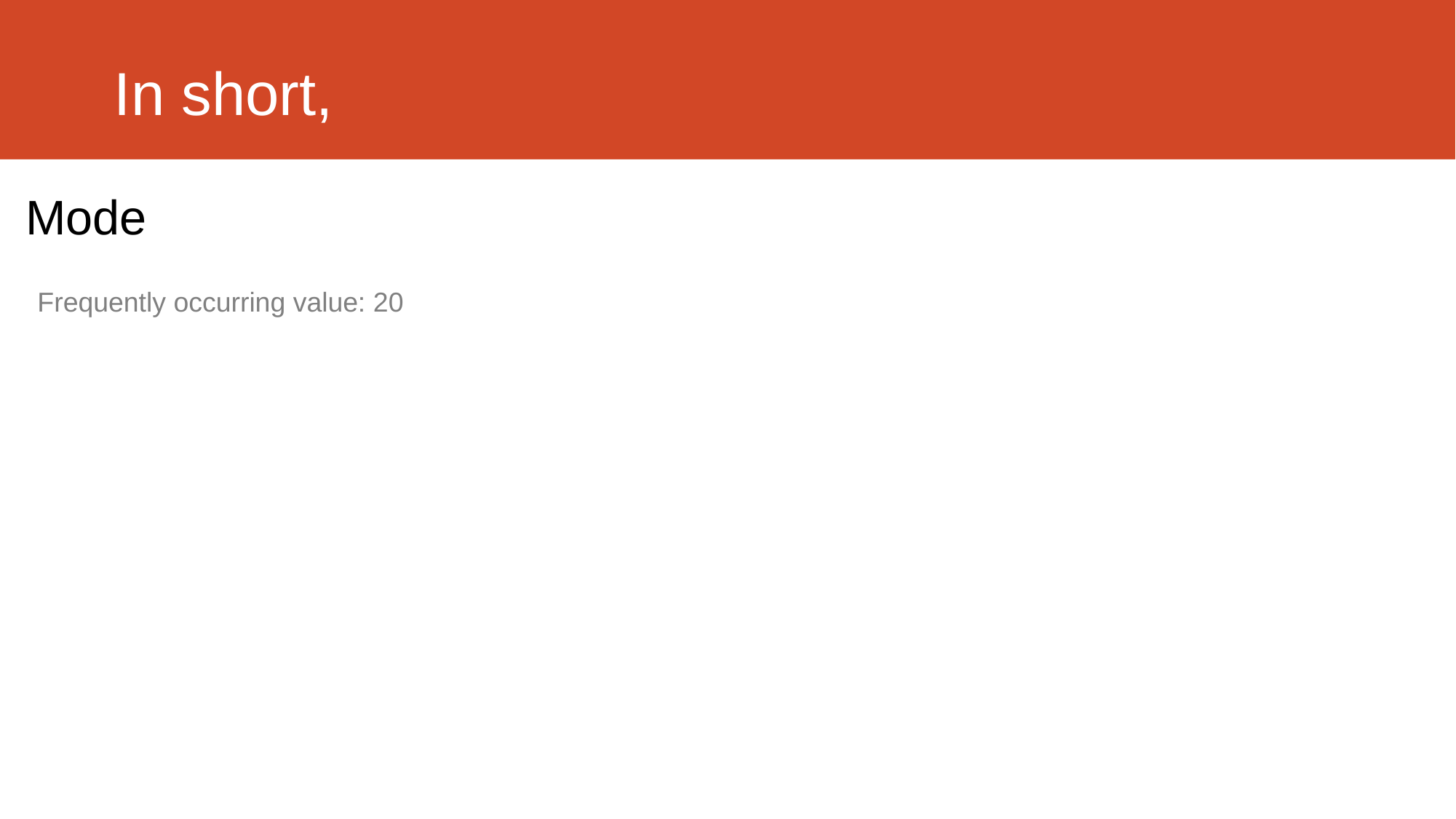

# In short,
Mode
Frequently occurring value: 20